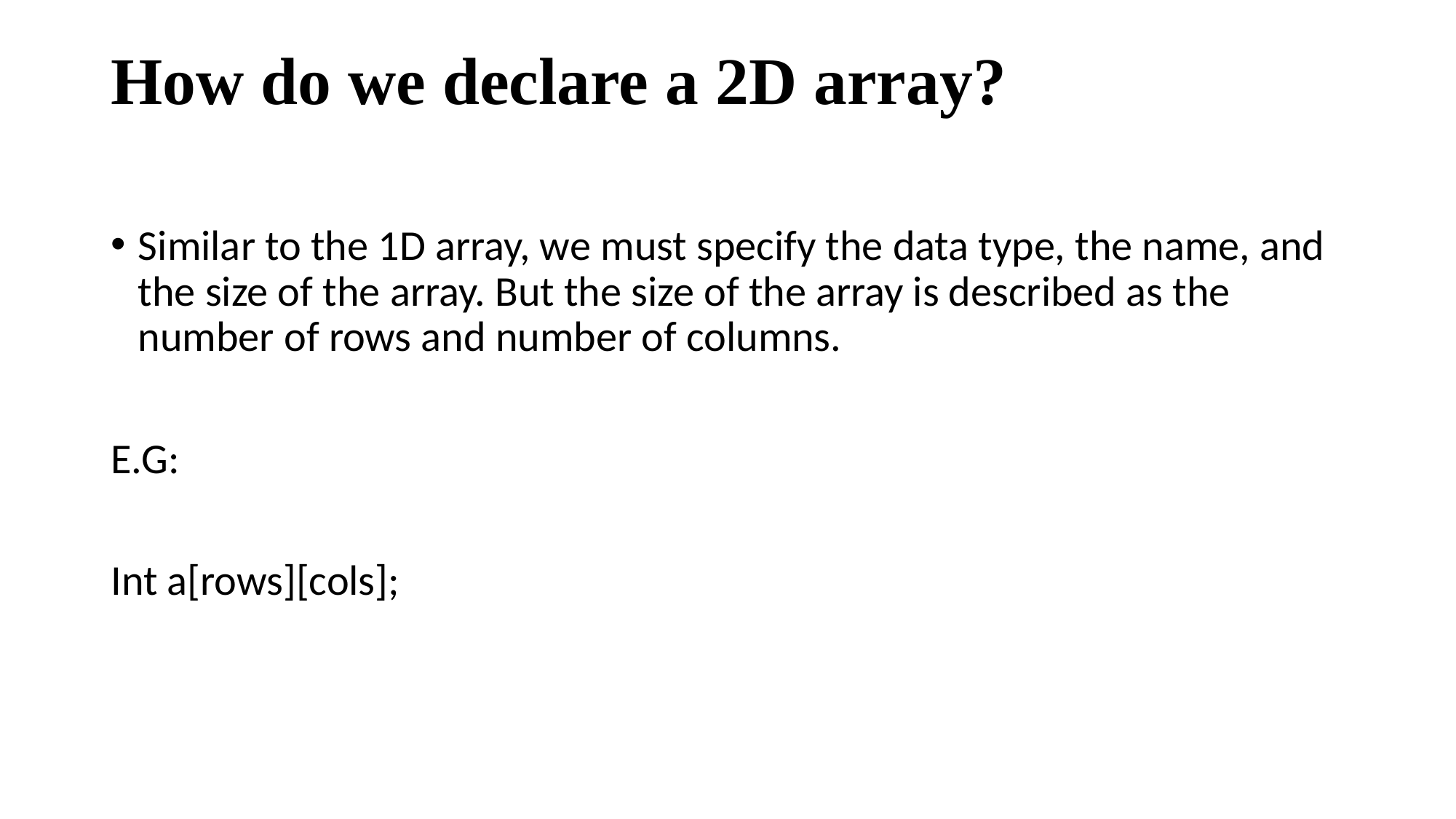

# How do we declare a 2D array?
Similar to the 1D array, we must specify the data type, the name, and the size of the array. But the size of the array is described as the number of rows and number of columns.

E.G:

Int a[rows][cols];